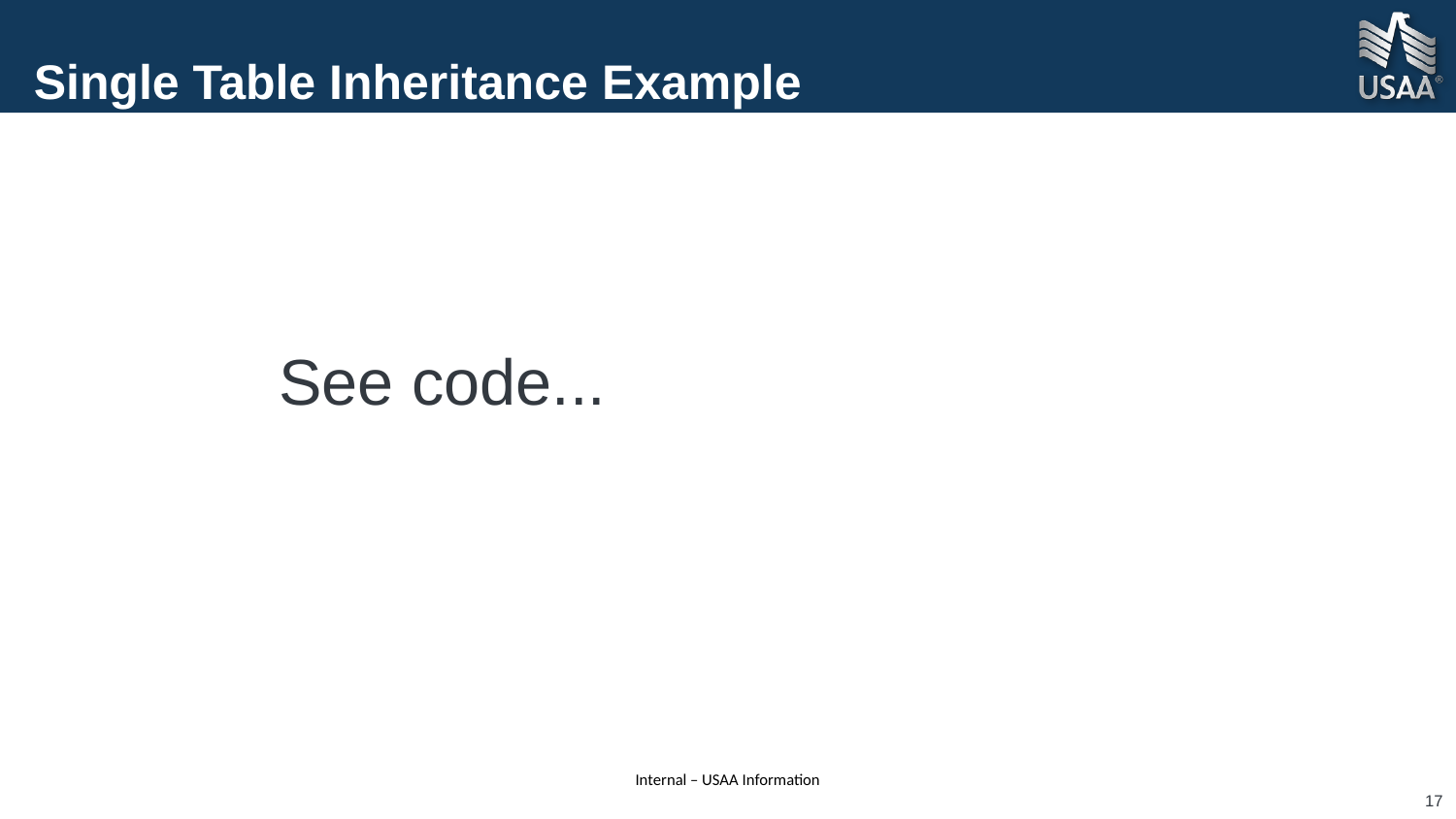

# Single Table Inheritance Example
See code...